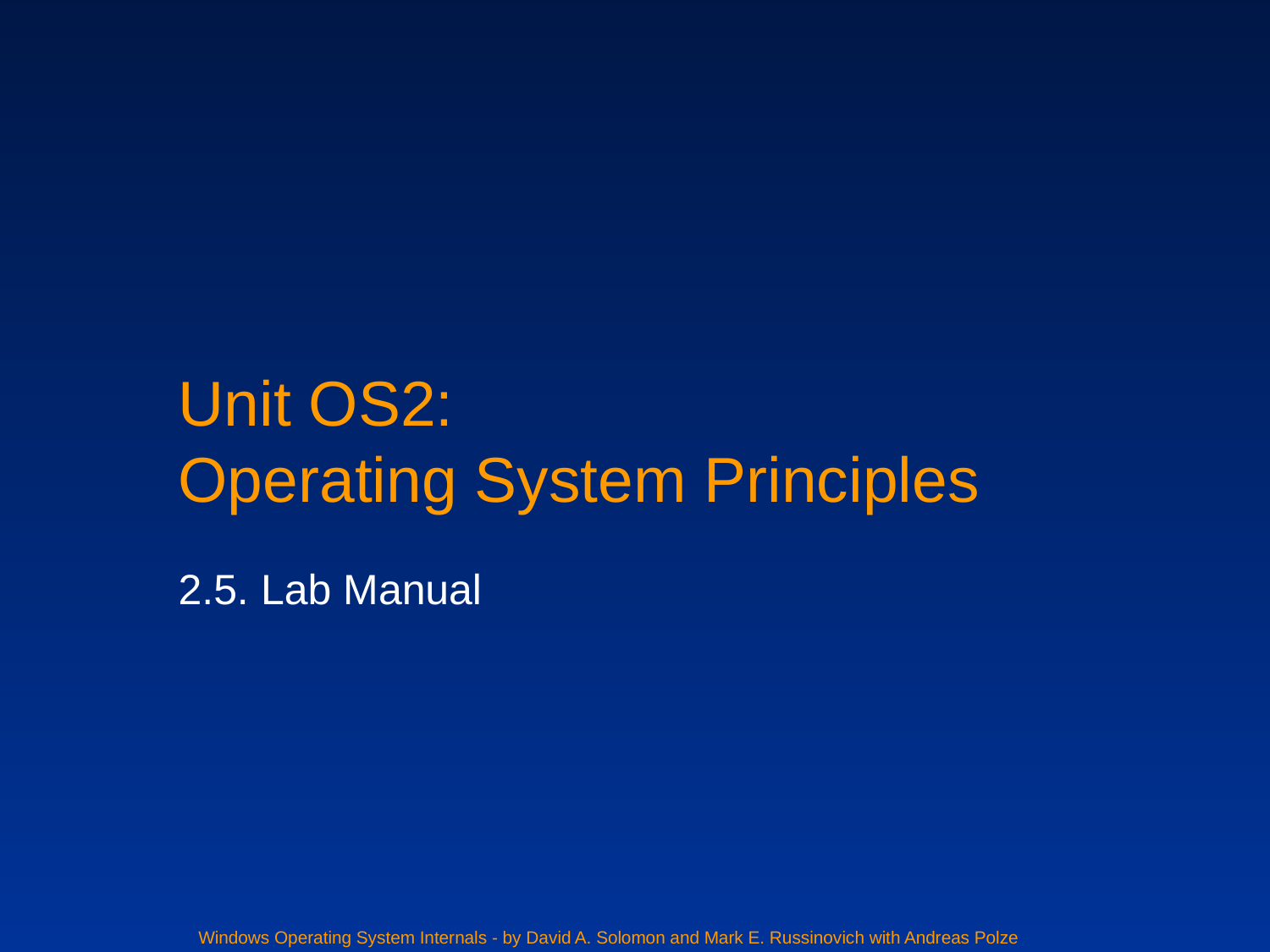

# Unit OS2: Operating System Principles
2.5. Lab Manual
Windows Operating System Internals - by David A. Solomon and Mark E. Russinovich with Andreas Polze